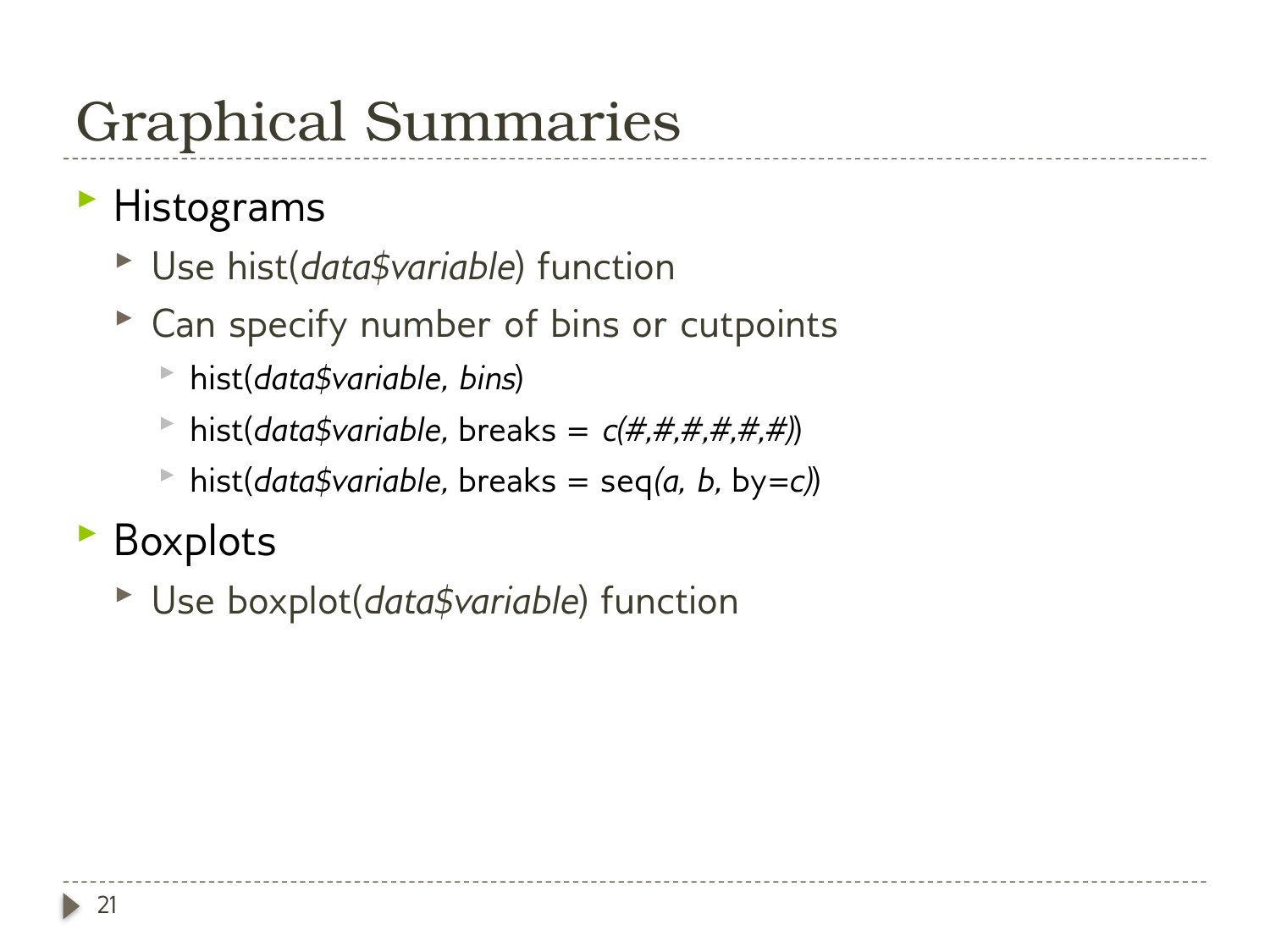

# Graphical Summaries
Histograms
Use hist(data$variable) function
Can specify number of bins or cutpoints
hist(data$variable, bins)
hist(data$variable, breaks = c(#,#,#,#,#,#))
hist(data$variable, breaks = seq(a, b, by=c))
Boxplots
Use boxplot(data$variable) function

21